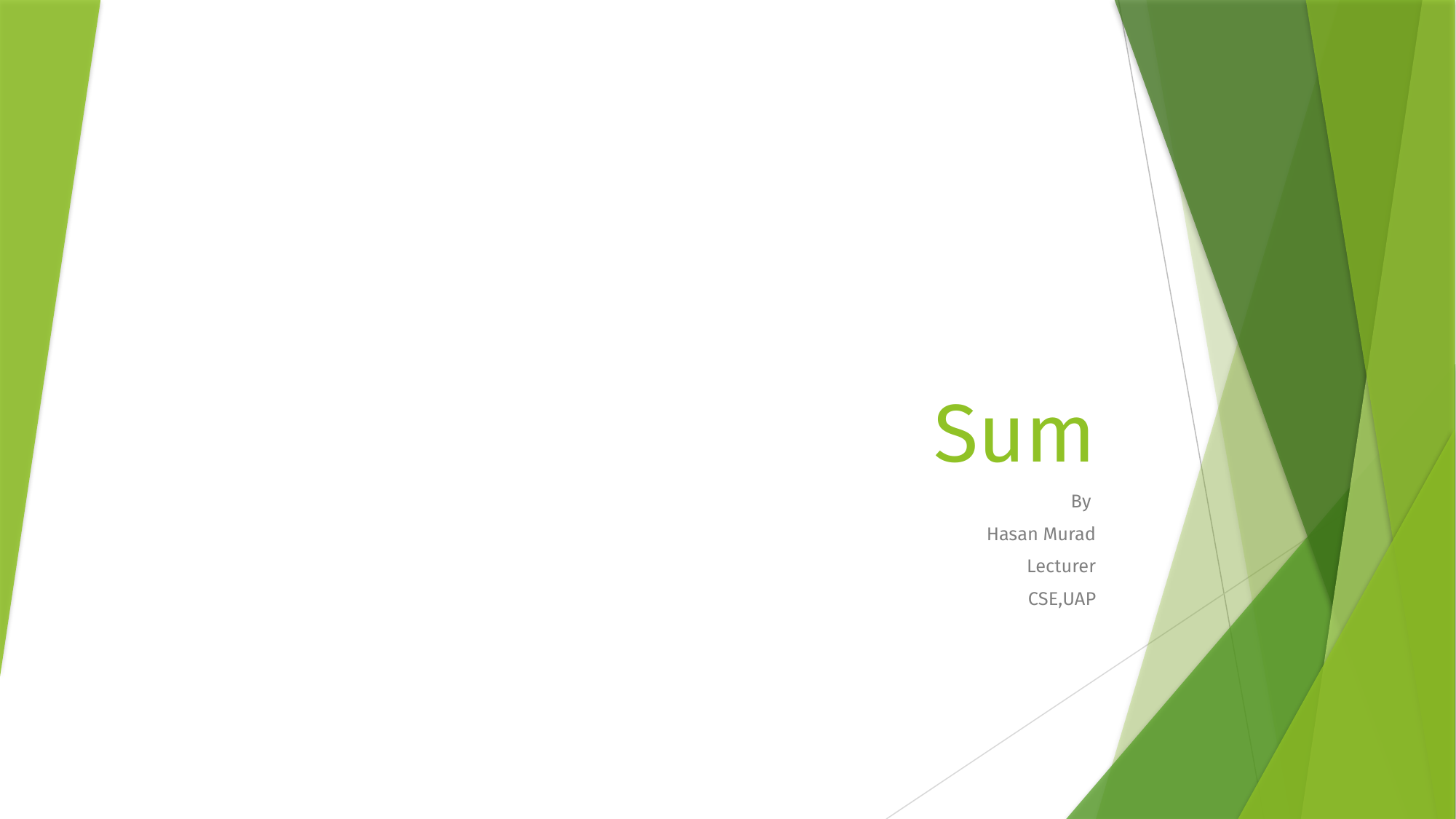

# Sum
By
Hasan Murad
Lecturer
CSE,UAP